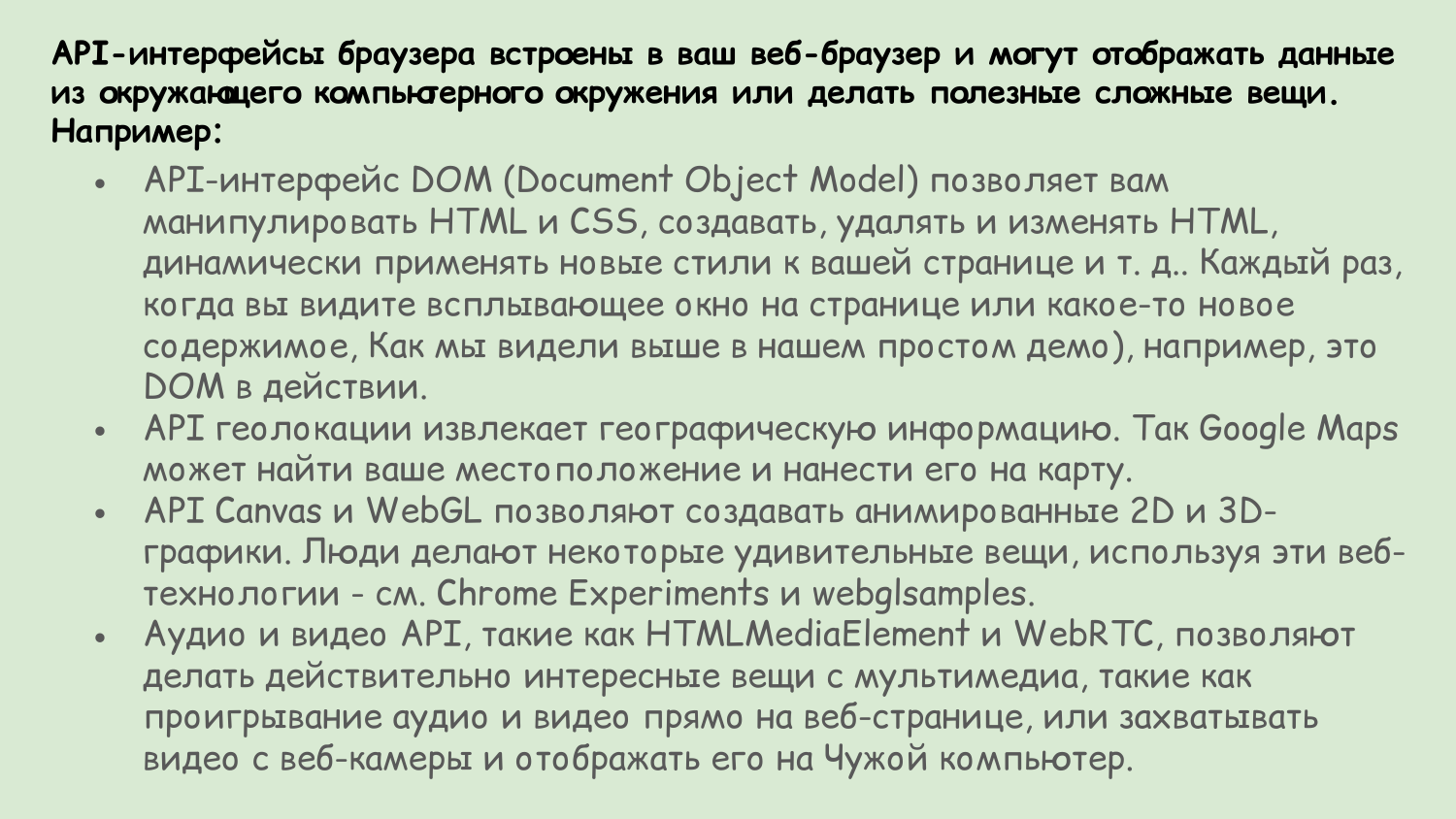

API-интерфейсы браузера встроены в ваш веб-браузер и могут отображать данные из окружающего компьютерного окружения или делать полезные сложные вещи. Например:
API-интерфейс DOM (Document Object Model) позволяет вам манипулировать HTML и CSS, создавать, удалять и изменять HTML, динамически применять новые стили к вашей странице и т. д.. Каждый раз, когда вы видите всплывающее окно на странице или какое-то новое содержимое, Как мы видели выше в нашем простом демо), например, это DOM в действии.
API геолокации извлекает географическую информацию. Так Google Maps может найти ваше местоположение и нанести его на карту.
API Canvas и WebGL позволяют создавать анимированные 2D и 3D-графики. Люди делают некоторые удивительные вещи, используя эти веб-технологии - см. Chrome Experiments и webglsamples.
Аудио и видео API, такие как HTMLMediaElement и WebRTC, позволяют делать действительно интересные вещи с мультимедиа, такие как проигрывание аудио и видео прямо на веб-странице, или захватывать видео с веб-камеры и отображать его на Чужой компьютер.